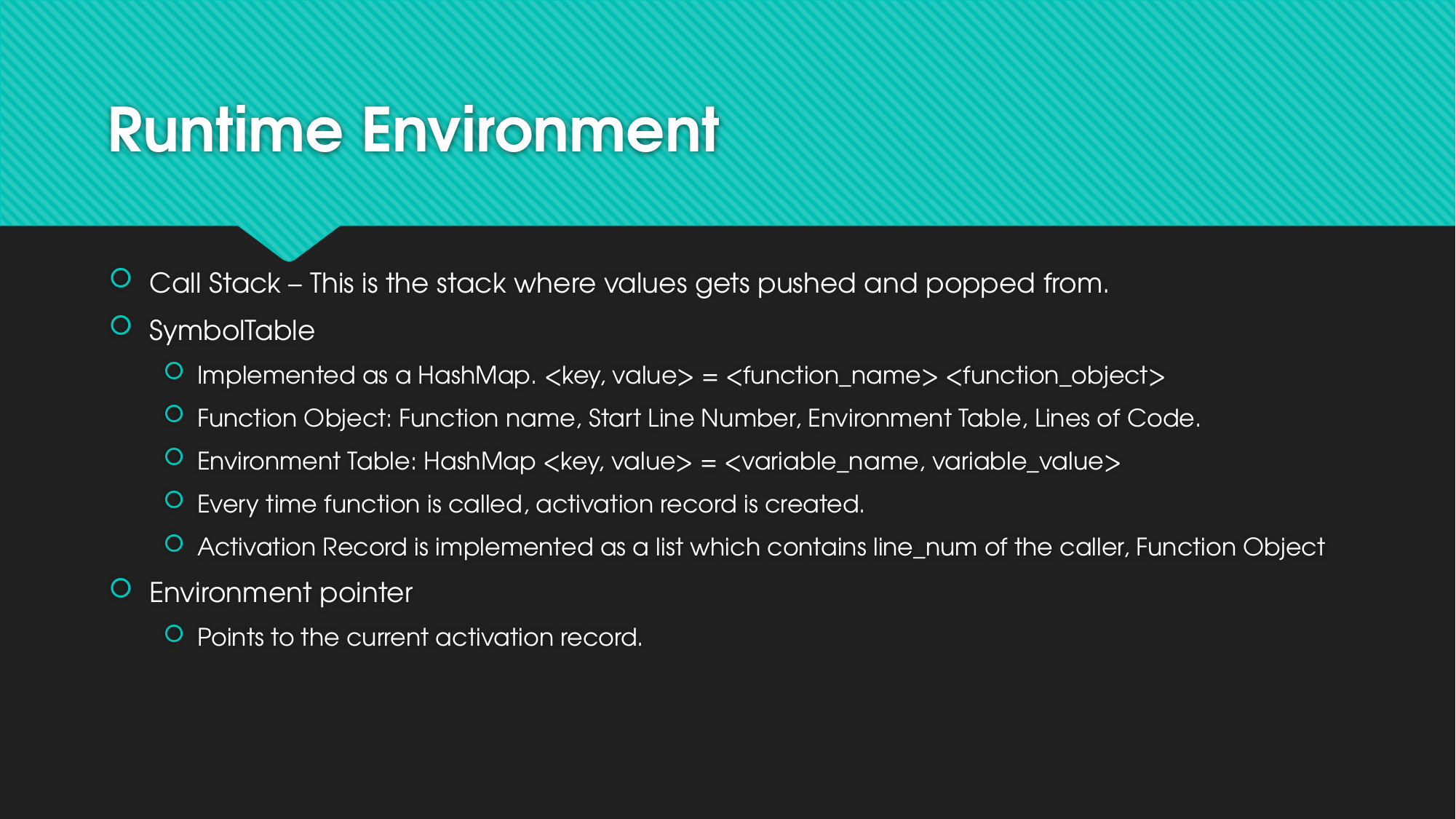

# Runtime Environment
Call Stack – This is the stack where values gets pushed and popped from.
SymbolTable
Implemented as a HashMap. <key, value> = <function_name> <function_object>
Function Object: Function name, Start Line Number, Environment Table, Lines of Code.
Environment Table: HashMap <key, value> = <variable_name, variable_value>
Every time function is called, activation record is created.
Activation Record is implemented as a list which contains line_num of the caller, Function Object
Environment pointer
Points to the current activation record.